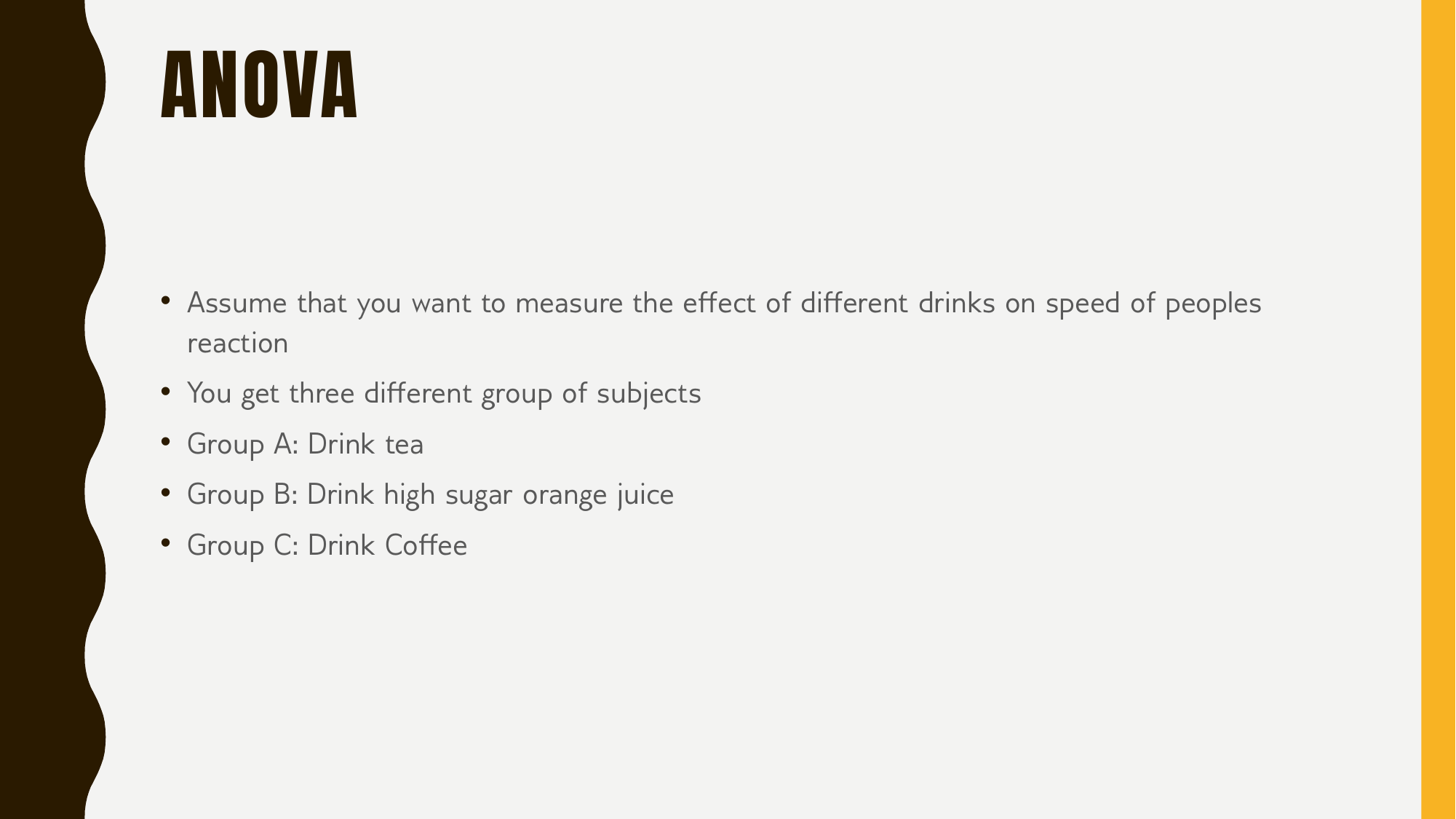

# ANOVA
Assume that you want to measure the effect of different drinks on speed of peoples reaction
You get three different group of subjects
Group A: Drink tea
Group B: Drink high sugar orange juice
Group C: Drink Coffee